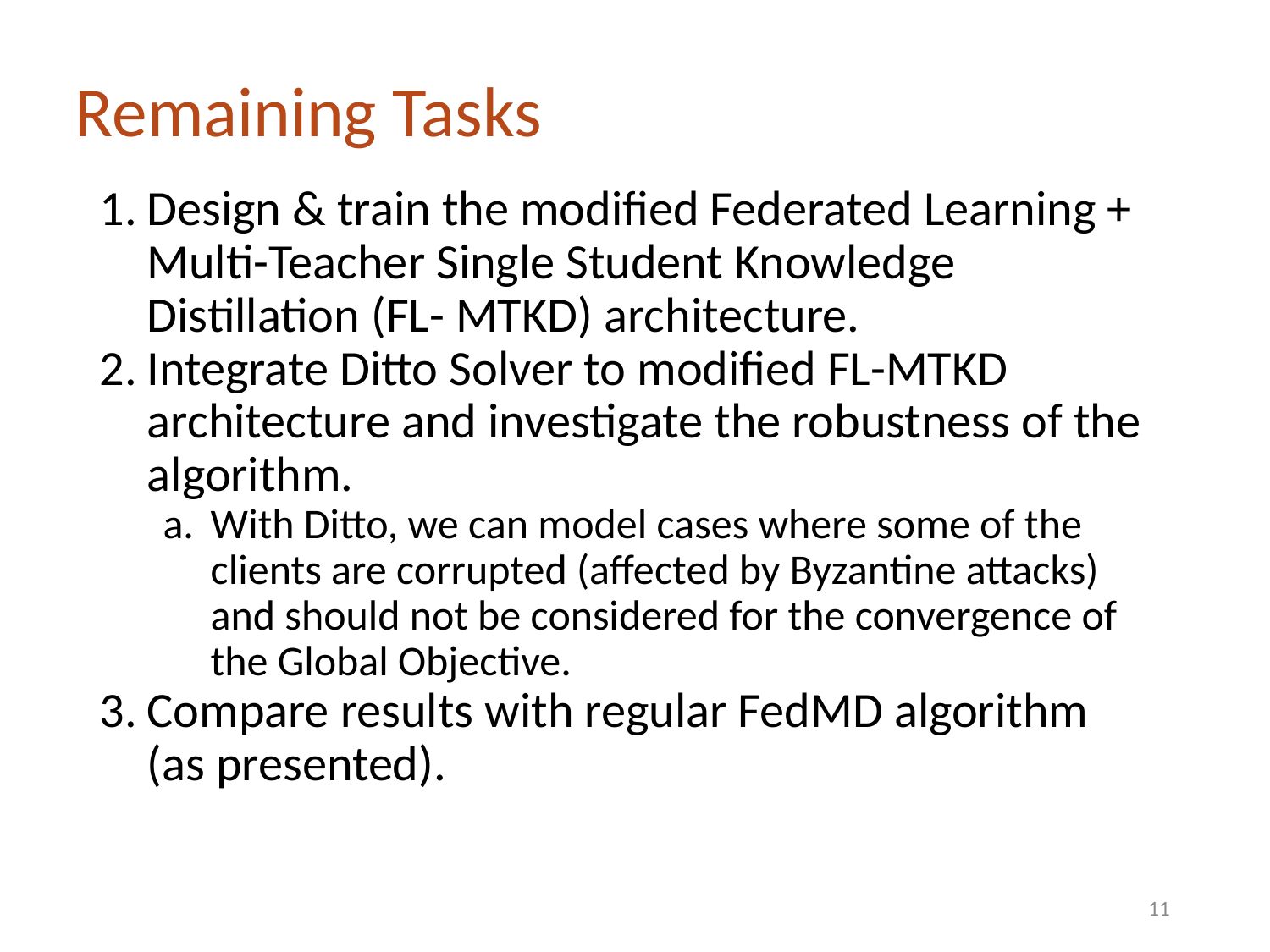

# Remaining Tasks
Design & train the modified Federated Learning + Multi-Teacher Single Student Knowledge Distillation (FL- MTKD) architecture.
Integrate Ditto Solver to modified FL-MTKD architecture and investigate the robustness of the algorithm.
With Ditto, we can model cases where some of the clients are corrupted (affected by Byzantine attacks) and should not be considered for the convergence of the Global Objective.
Compare results with regular FedMD algorithm (as presented).
11